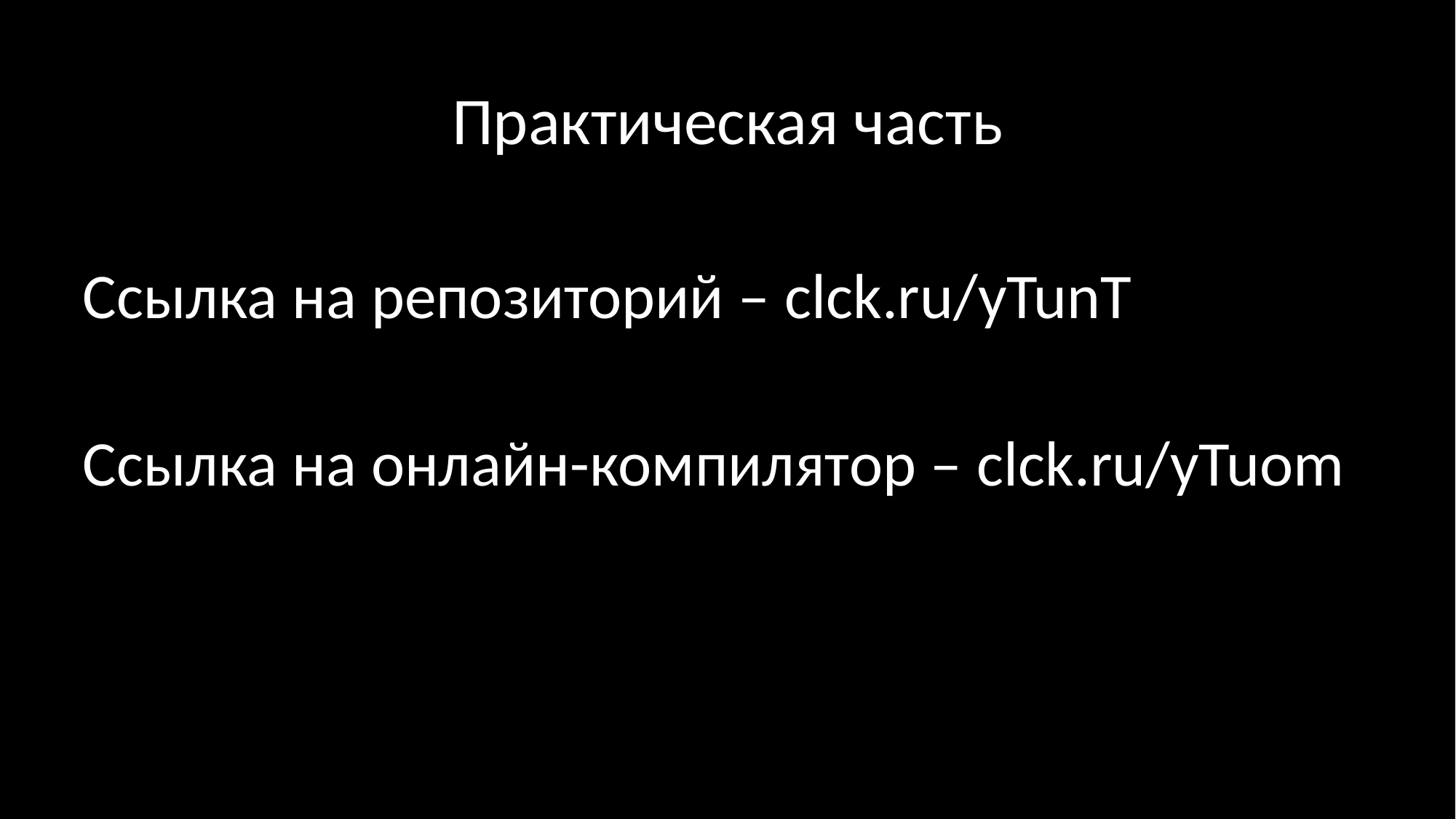

# Практическая часть
Ссылка на репозиторий – clck.ru/yTunT

Ссылка на онлайн-компилятор – clck.ru/yTuom